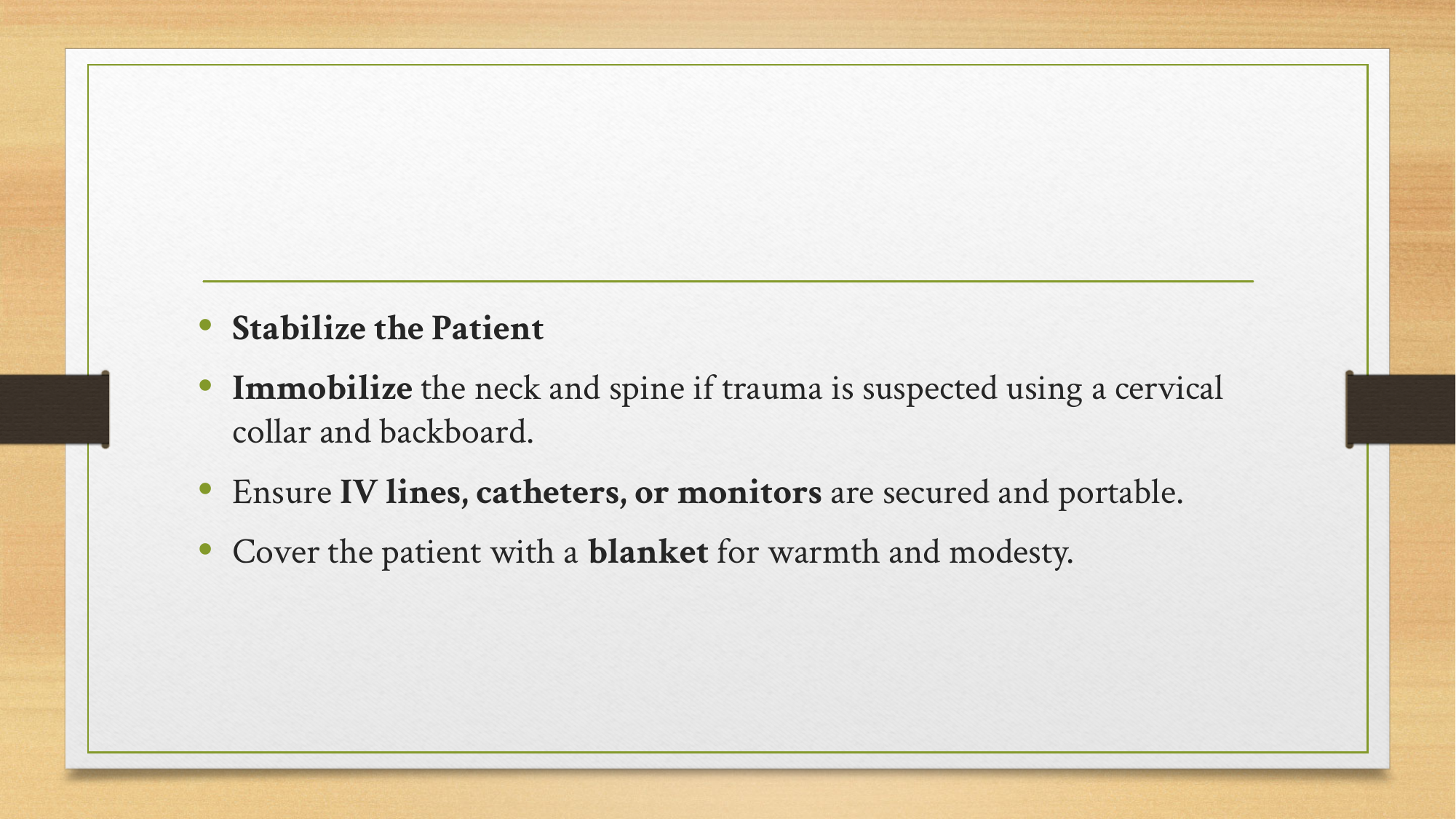

#
Stabilize the Patient
Immobilize the neck and spine if trauma is suspected using a cervical collar and backboard.
Ensure IV lines, catheters, or monitors are secured and portable.
Cover the patient with a blanket for warmth and modesty.